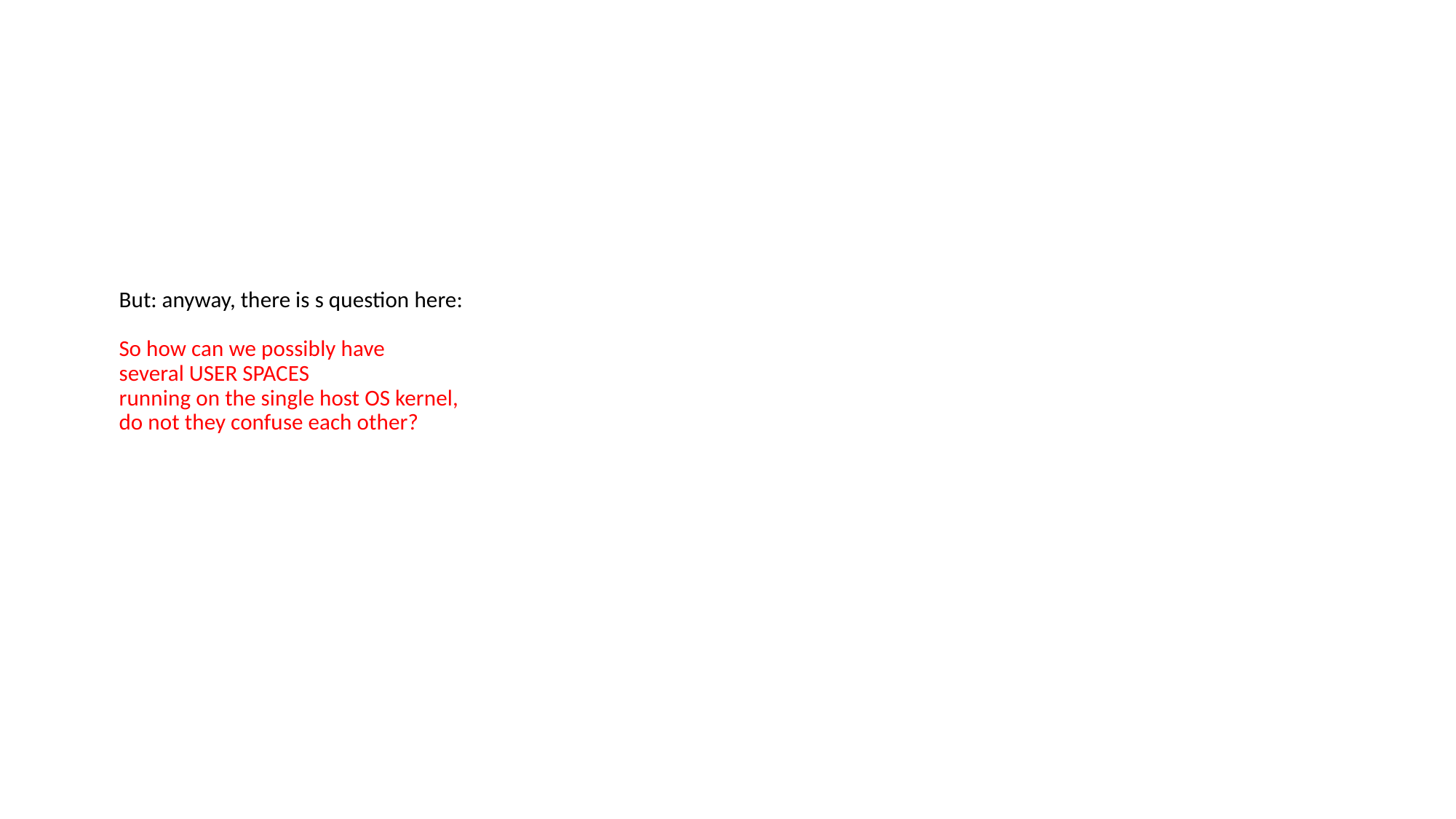

# But: anyway, there is s question here: So how can we possibly have several USER SPACES running on the single host OS kernel, do not they confuse each other?